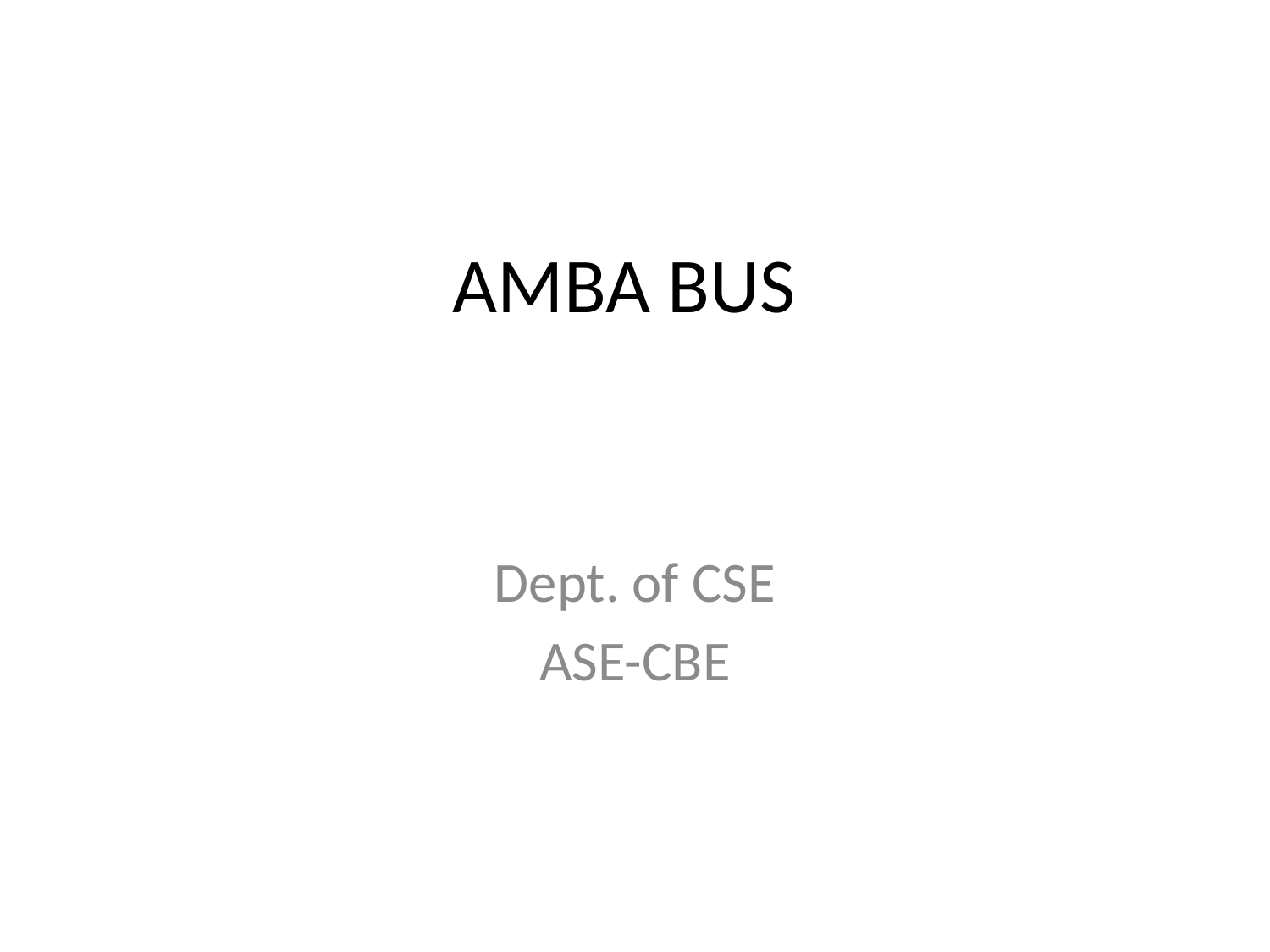

# AMBA BUS
Dept. of CSE
ASE-CBE